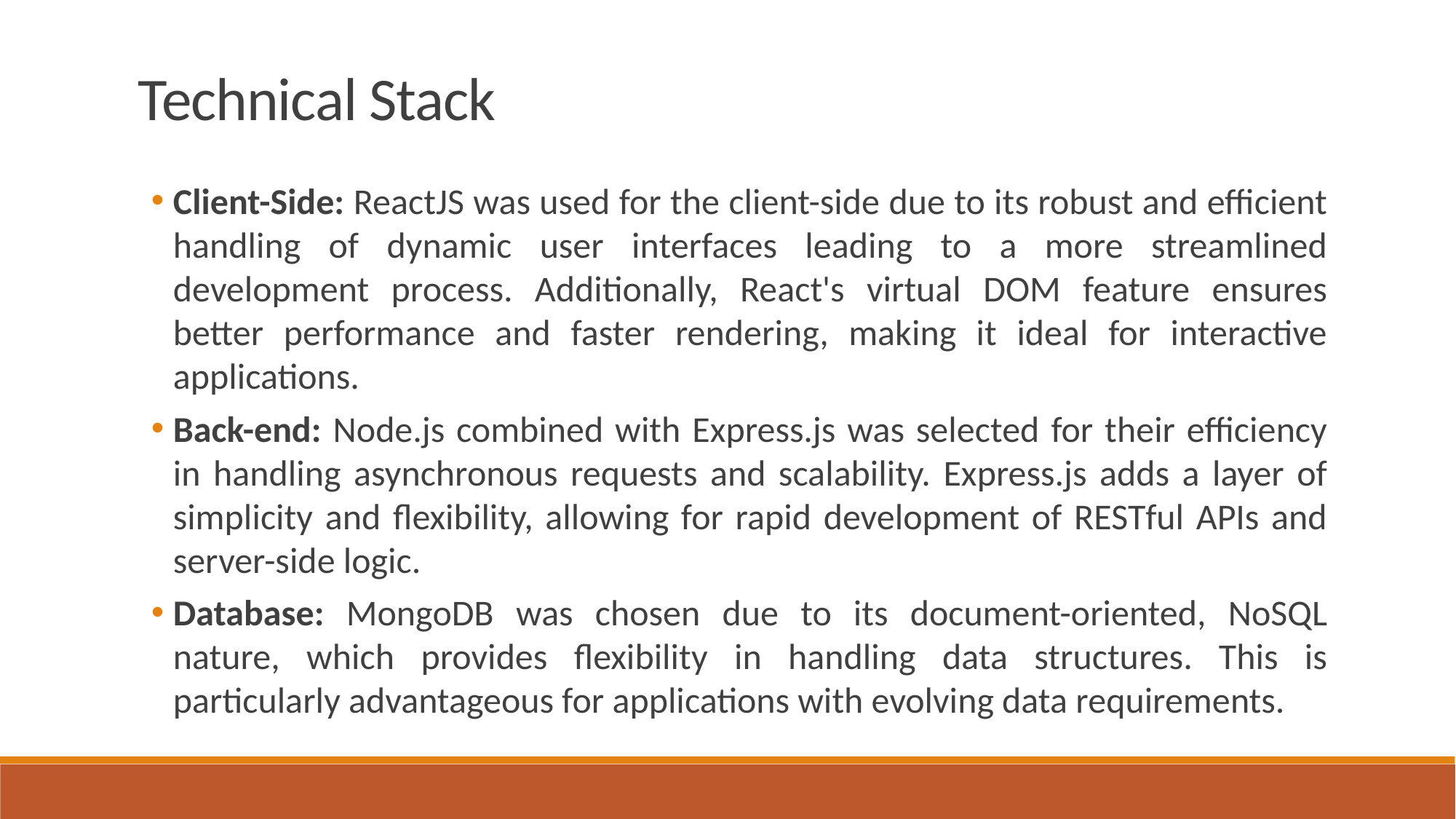

Technical Stack
Client-Side: ReactJS was used for the client-side due to its robust and efficient handling of dynamic user interfaces leading to a more streamlined development process. Additionally, React's virtual DOM feature ensures better performance and faster rendering, making it ideal for interactive applications.
Back-end: Node.js combined with Express.js was selected for their efficiency in handling asynchronous requests and scalability. Express.js adds a layer of simplicity and flexibility, allowing for rapid development of RESTful APIs and server-side logic.
Database: MongoDB was chosen due to its document-oriented, NoSQL nature, which provides flexibility in handling data structures. This is particularly advantageous for applications with evolving data requirements.